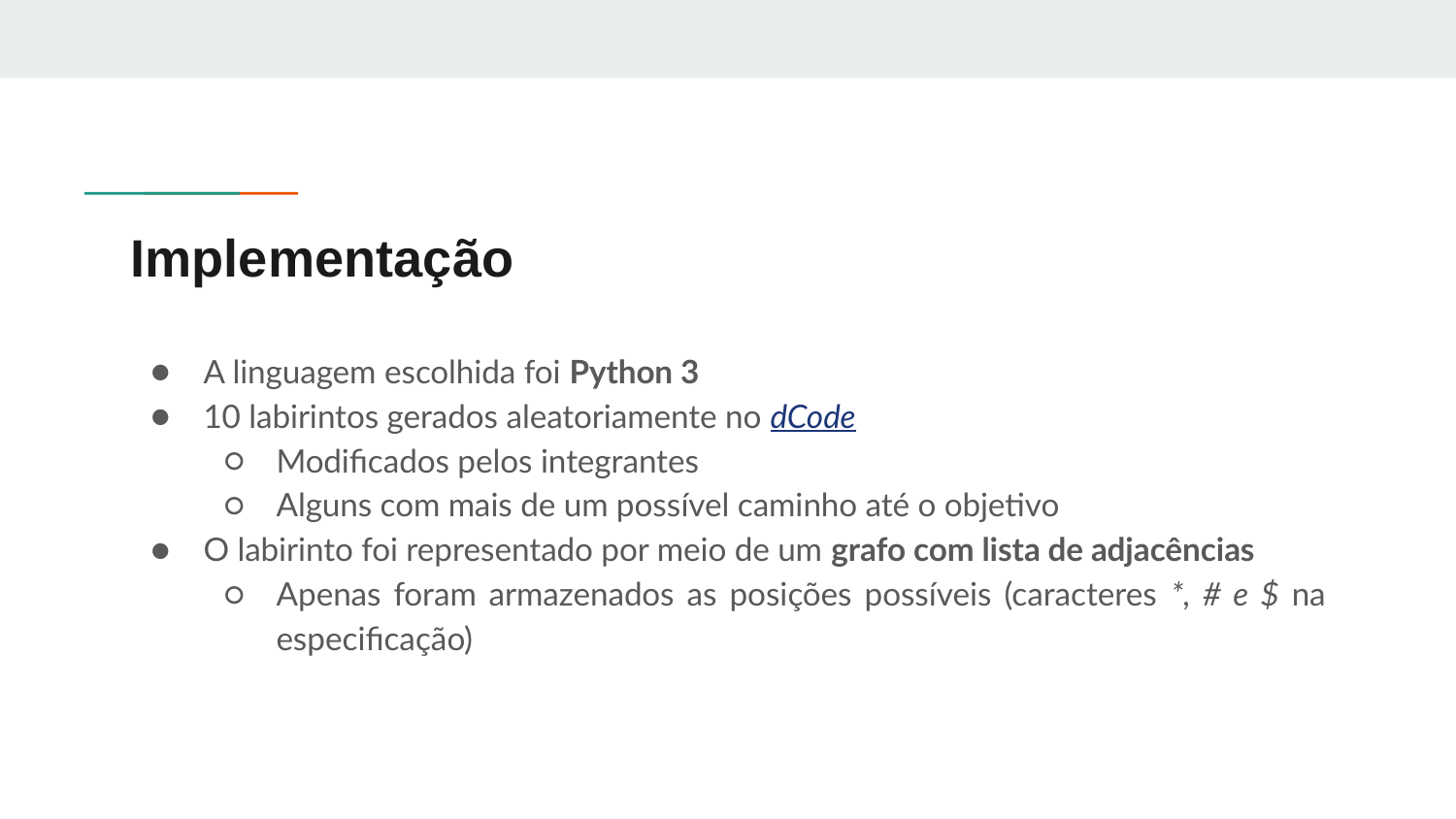

# Implementação
A linguagem escolhida foi Python 3
10 labirintos gerados aleatoriamente no dCode
Modificados pelos integrantes
Alguns com mais de um possível caminho até o objetivo
O labirinto foi representado por meio de um grafo com lista de adjacências
Apenas foram armazenados as posições possíveis (caracteres *, # e $ na especificação)